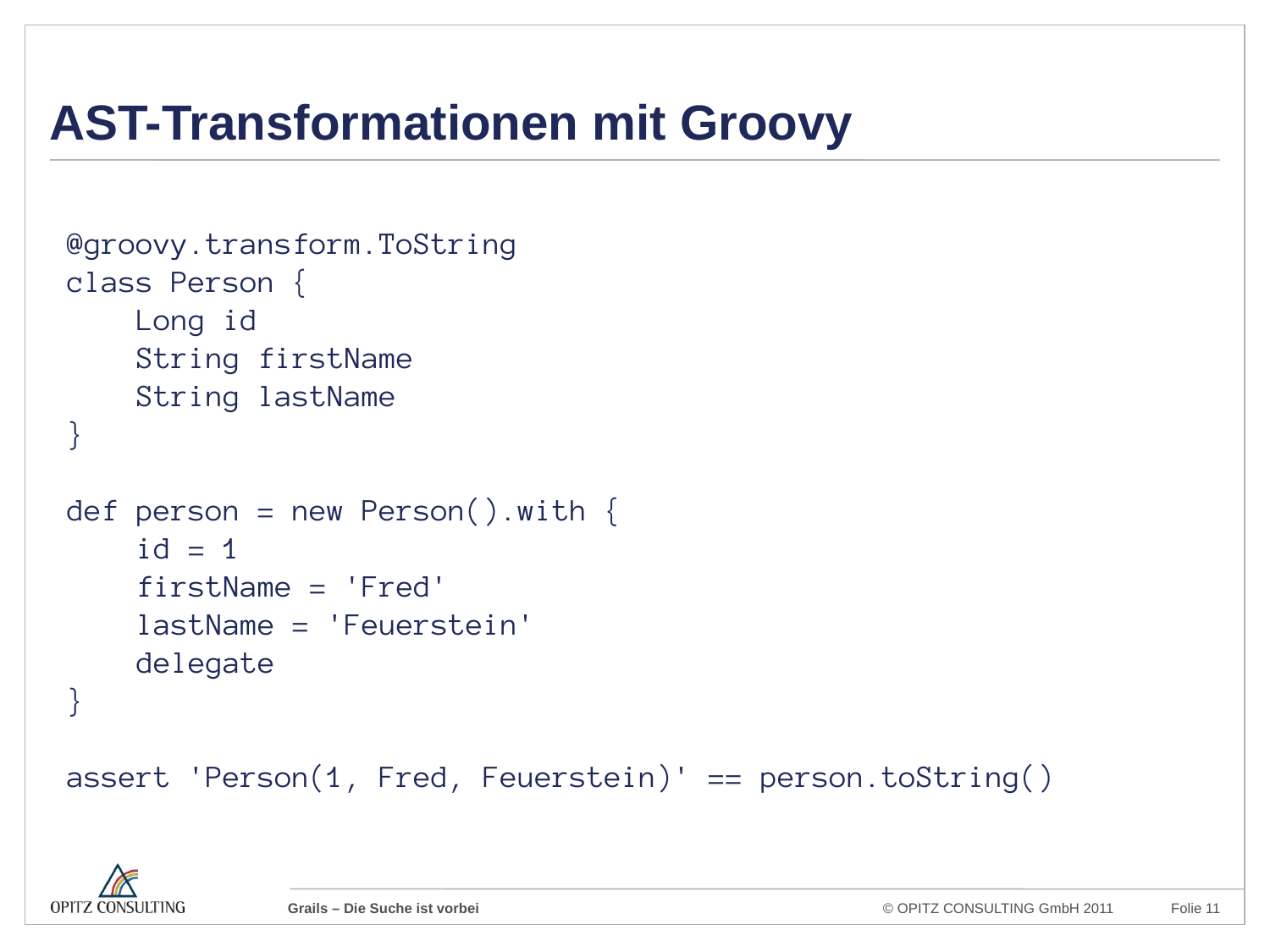

# AST-Transformationen mit Groovy
@groovy.transform.ToString
class Person {
    Long id
    String firstName
    String lastName
}

def person = new Person().with {
    id = 1
    firstName = 'Fred'
    lastName = 'Feuerstein'
    delegate
}

assert 'Person(1, Fred, Feuerstein)' == person.toString()